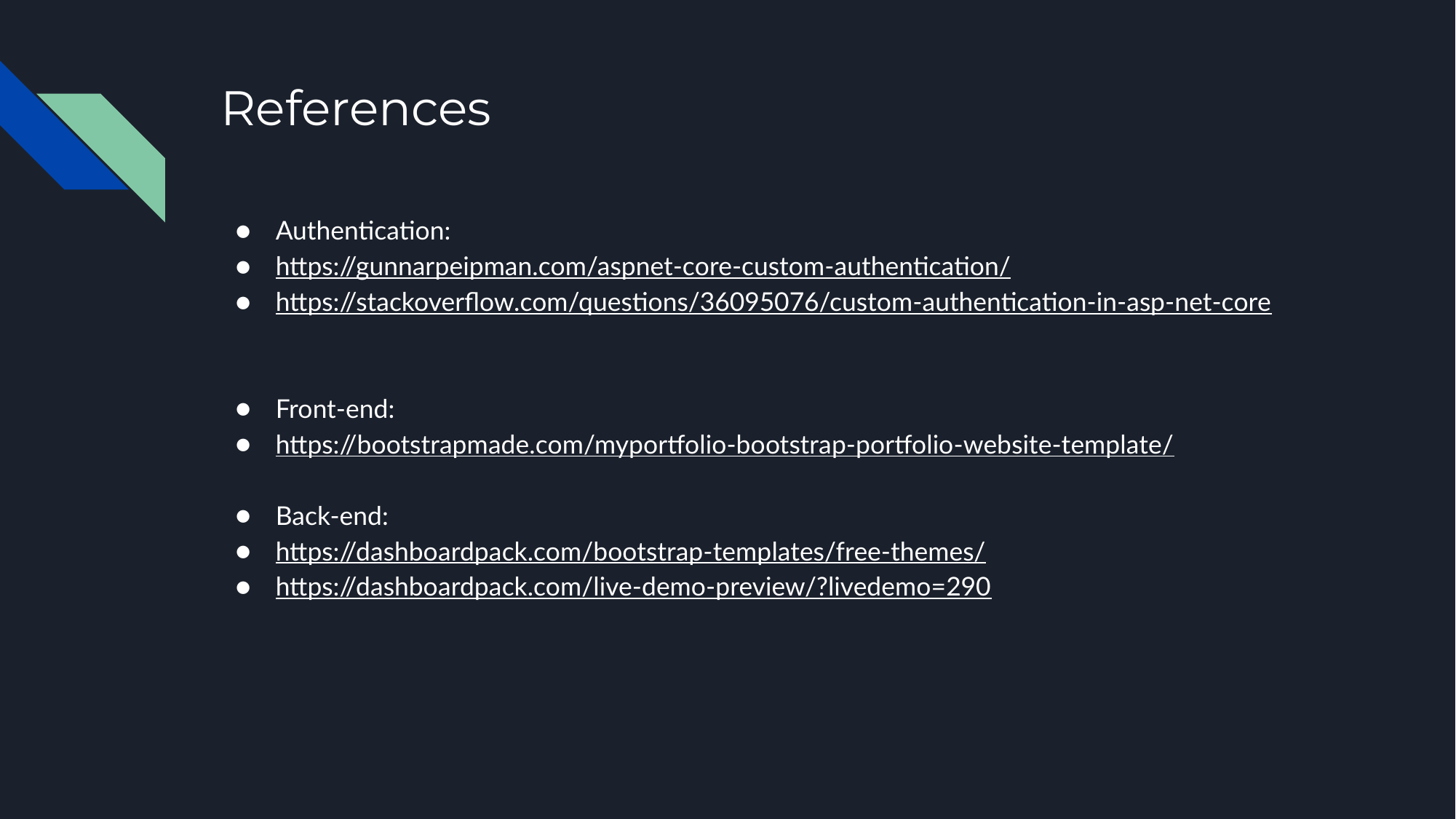

# References

Authentication:
https://gunnarpeipman.com/aspnet-core-custom-authentication/
https://stackoverflow.com/questions/36095076/custom-authentication-in-asp-net-core

Front-end:
https://bootstrapmade.com/myportfolio-bootstrap-portfolio-website-template/

Back-end:
https://dashboardpack.com/bootstrap-templates/free-themes/
https://dashboardpack.com/live-demo-preview/?livedemo=290